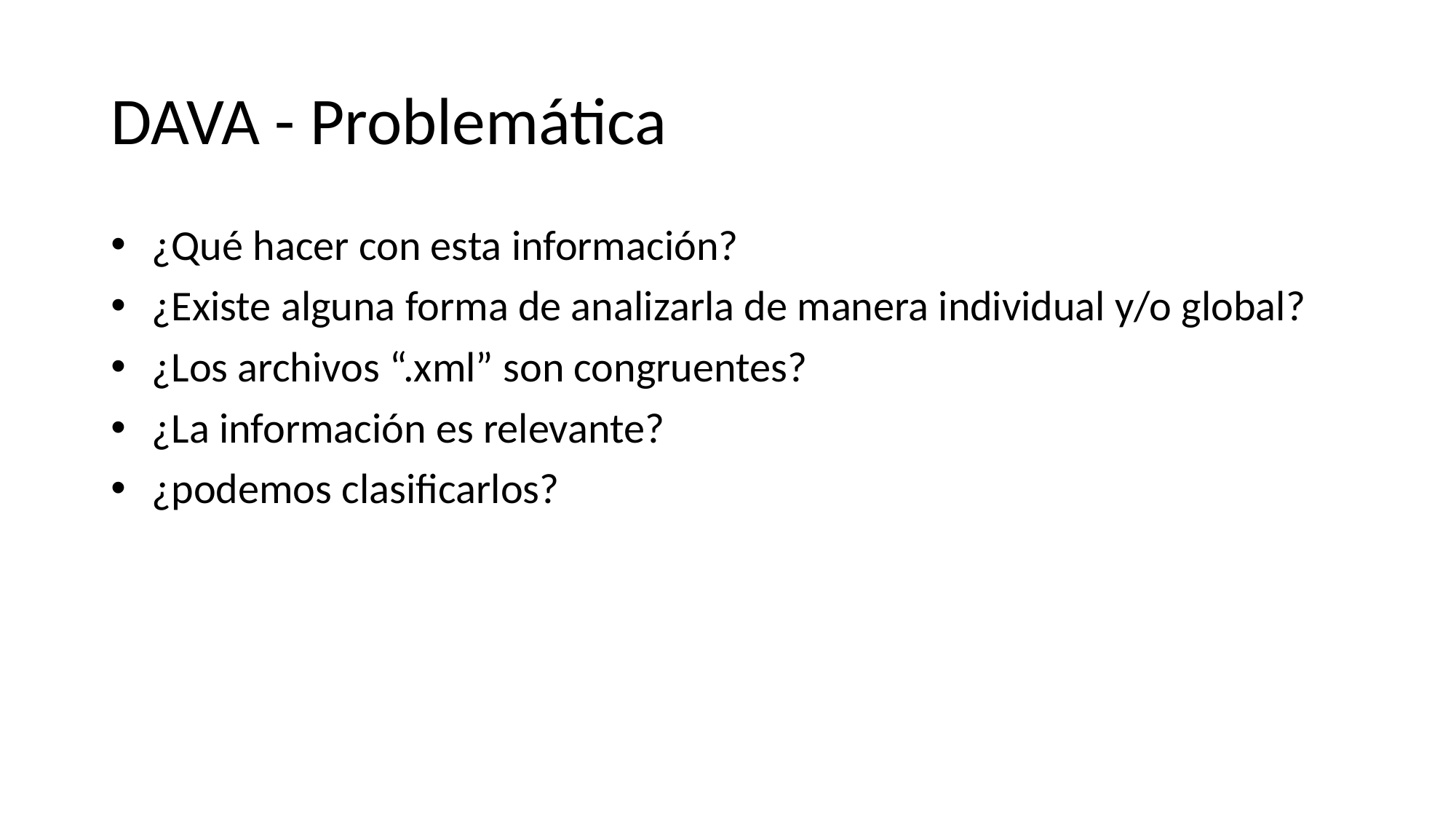

# DAVA - Problemática
¿Qué hacer con esta información?
¿Existe alguna forma de analizarla de manera individual y/o global?
¿Los archivos “.xml” son congruentes?
¿La información es relevante?
¿podemos clasificarlos?